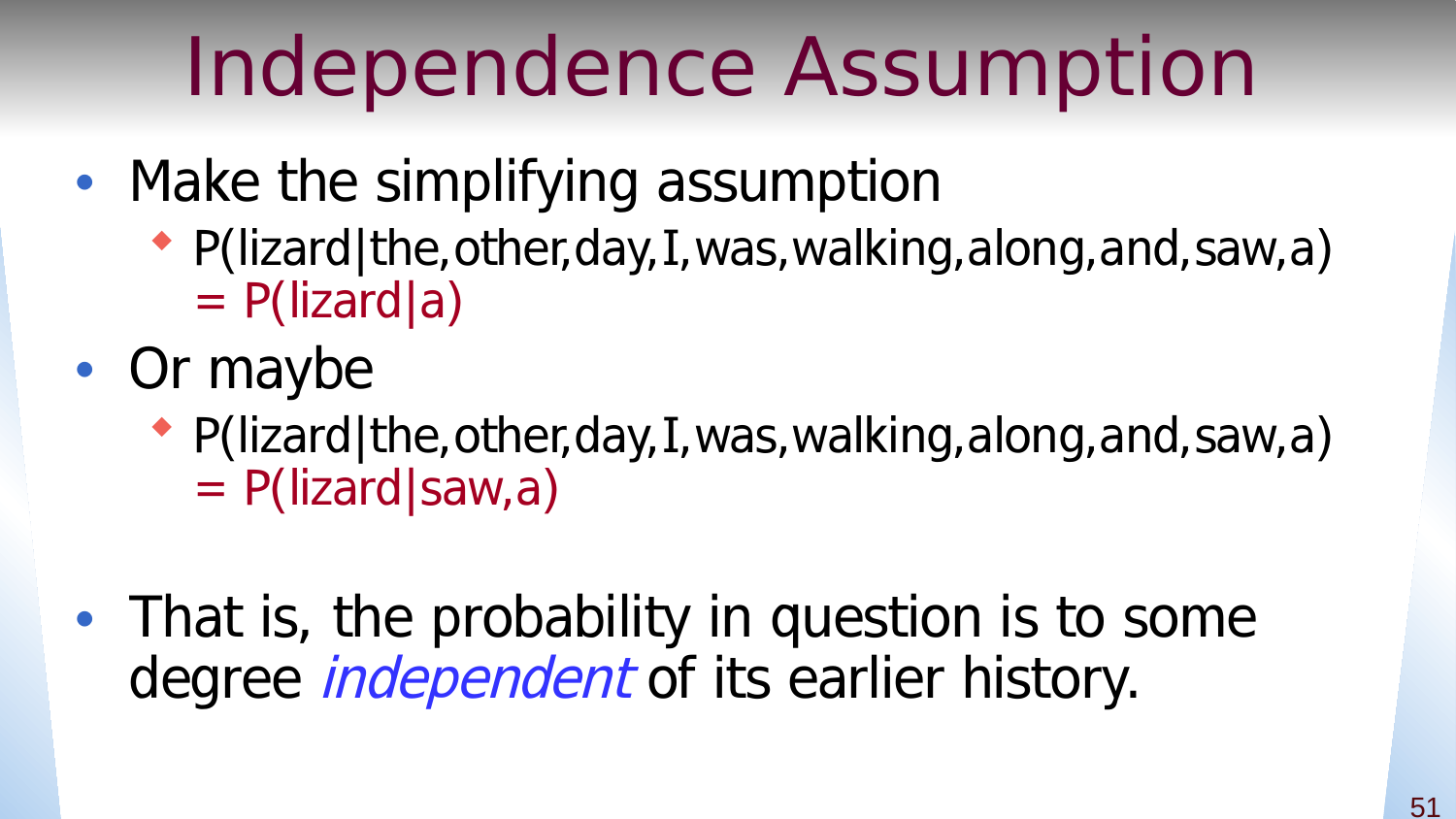

# Independence Assumption
Make the simplifying assumption
P(lizard|the,other,day,I,was,walking,along,and,saw,a) = P(lizard|a)
Or maybe
P(lizard|the,other,day,I,was,walking,along,and,saw,a) = P(lizard|saw,a)

That is, the probability in question is to some degree independent of its earlier history.

51